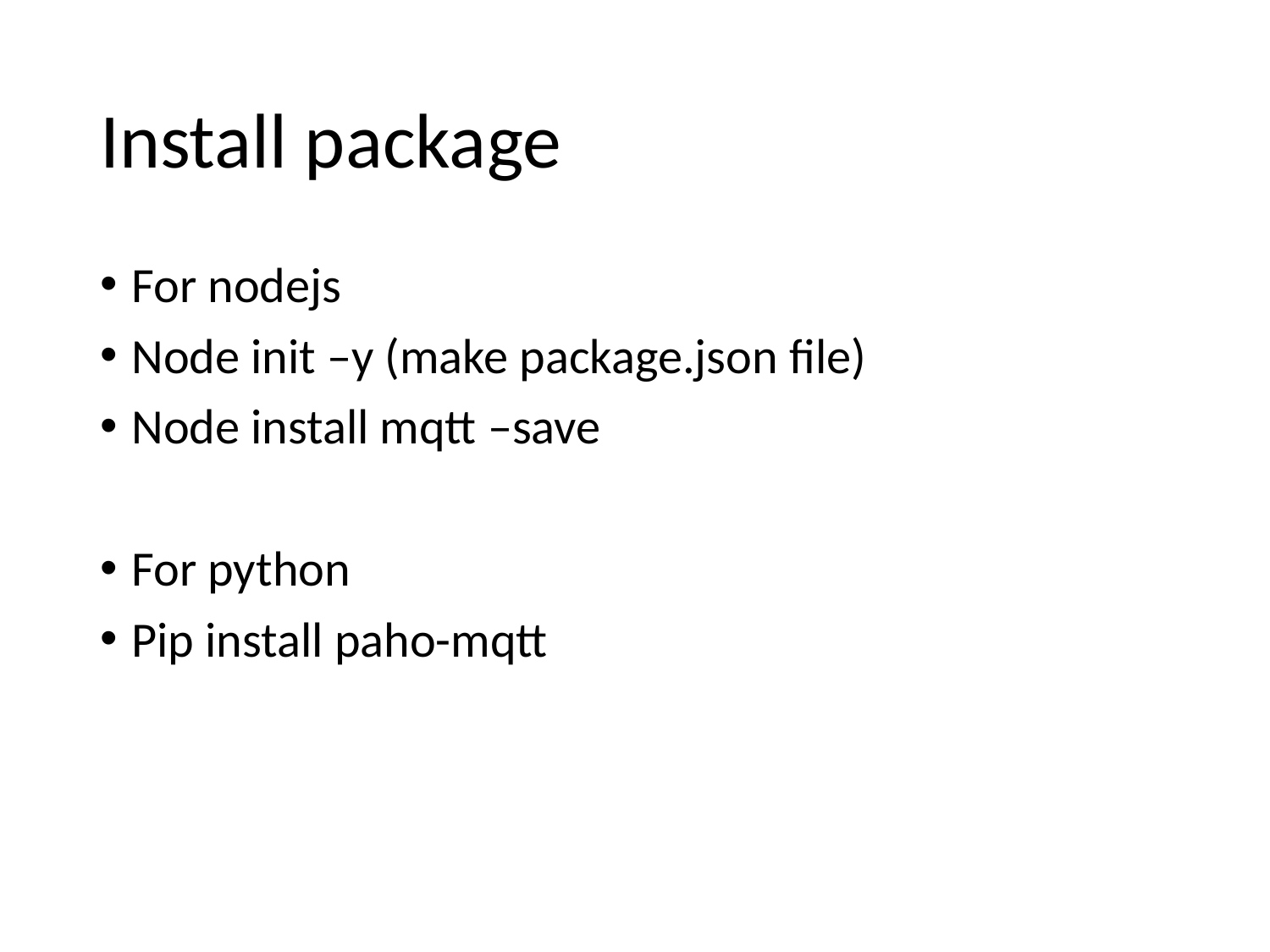

# Install package
For nodejs
Node init –y (make package.json file)
Node install mqtt –save

For python
Pip install paho-mqtt